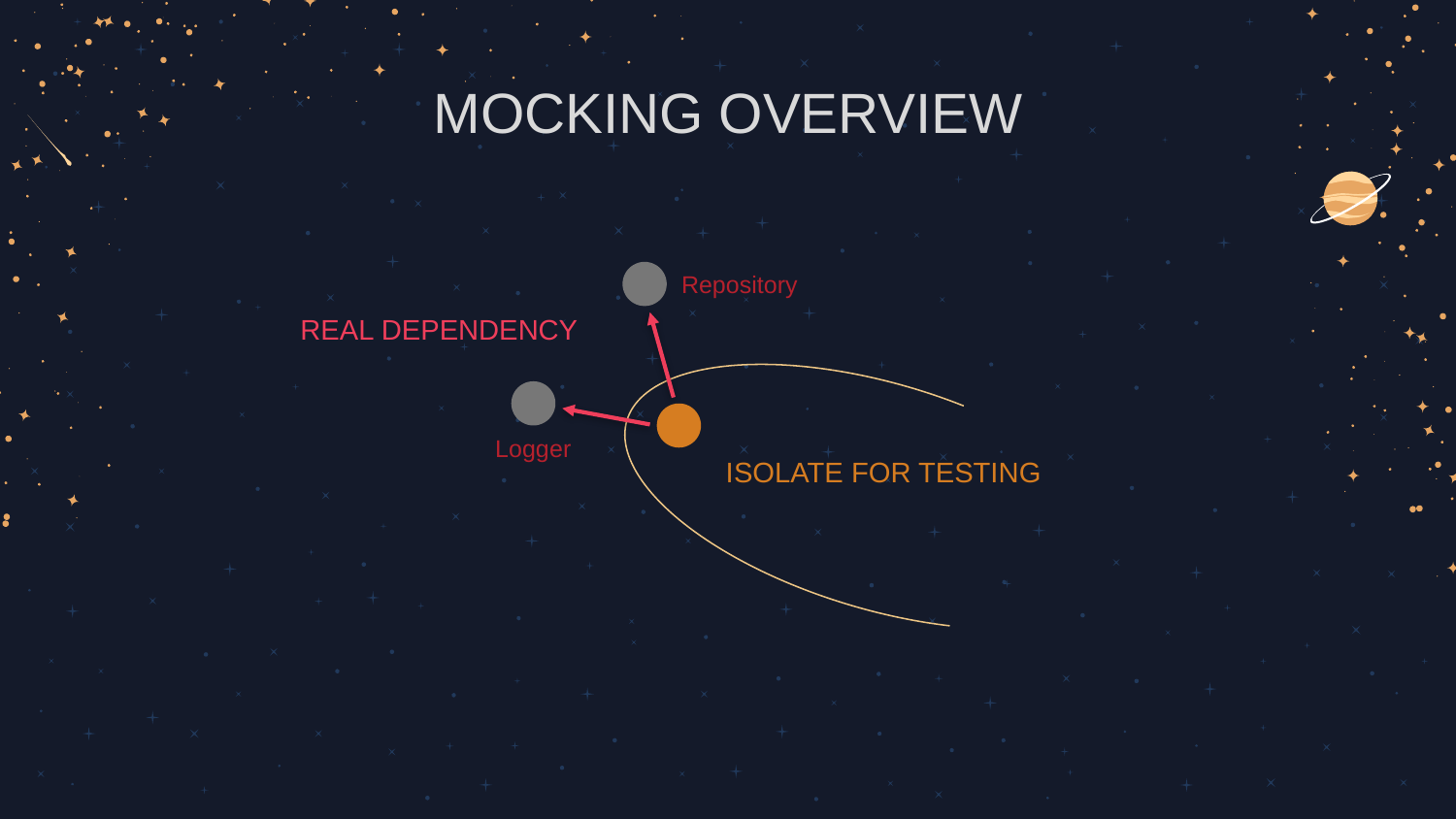

MOCKING OVERVIEW

Repository
REAL DEPENDENCY

Logger
ISOLATE FOR TESTING